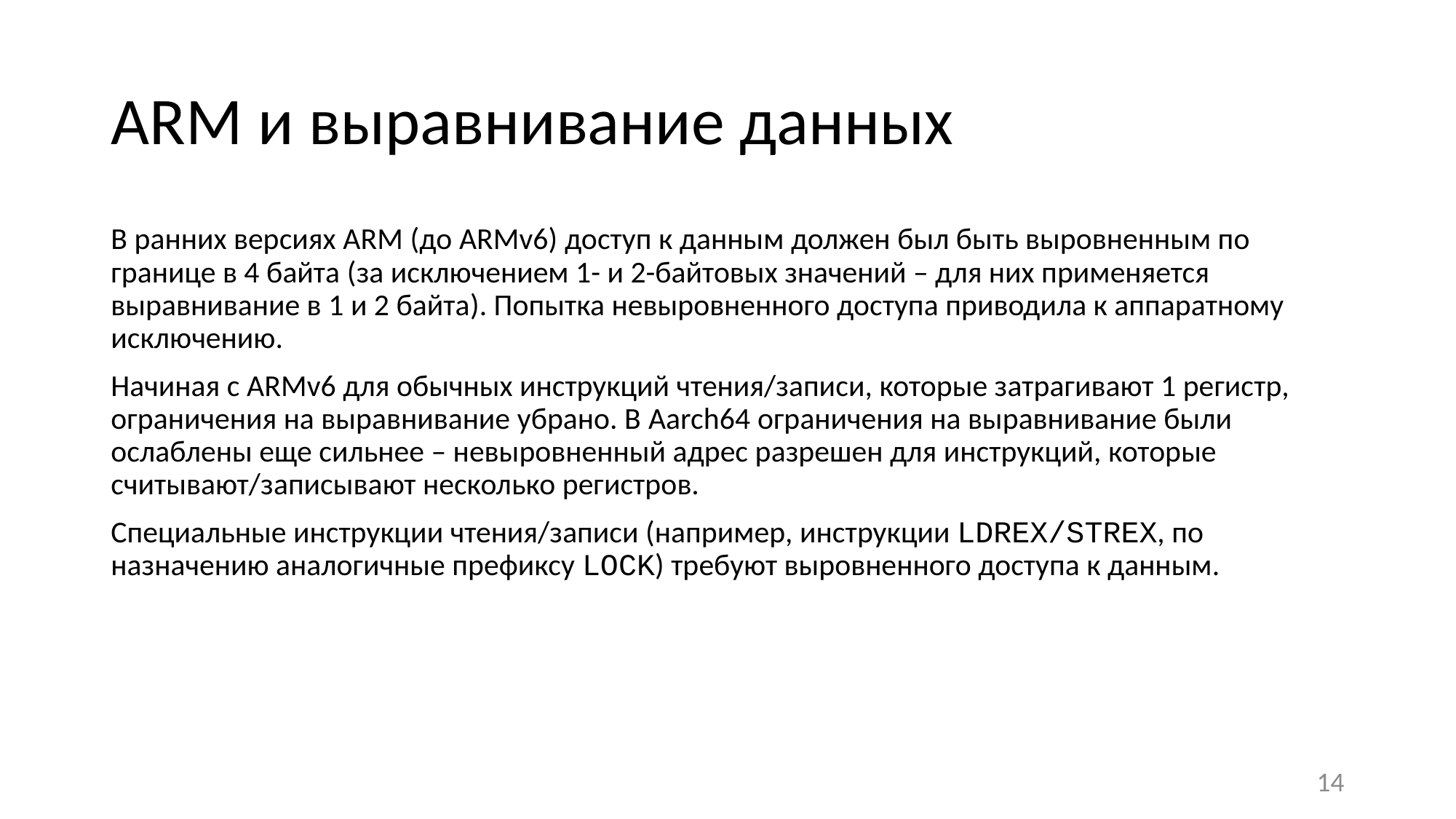

# ARM и выравнивание данных
В ранних версиях ARM (до ARMv6) доступ к данным должен был быть выровненным по границе в 4 байта (за исключением 1- и 2-байтовых значений – для них применяется выравнивание в 1 и 2 байта). Попытка невыровненного доступа приводила к аппаратному исключению.
Начиная с ARMv6 для обычных инструкций чтения/записи, которые затрагивают 1 регистр, ограничения на выравнивание убрано. В Aarch64 ограничения на выравнивание были ослаблены еще сильнее – невыровненный адрес разрешен для инструкций, которые считывают/записывают несколько регистров.
Специальные инструкции чтения/записи (например, инструкции LDREX/STREX, по назначению аналогичные префиксу LOCK) требуют выровненного доступа к данным.

14